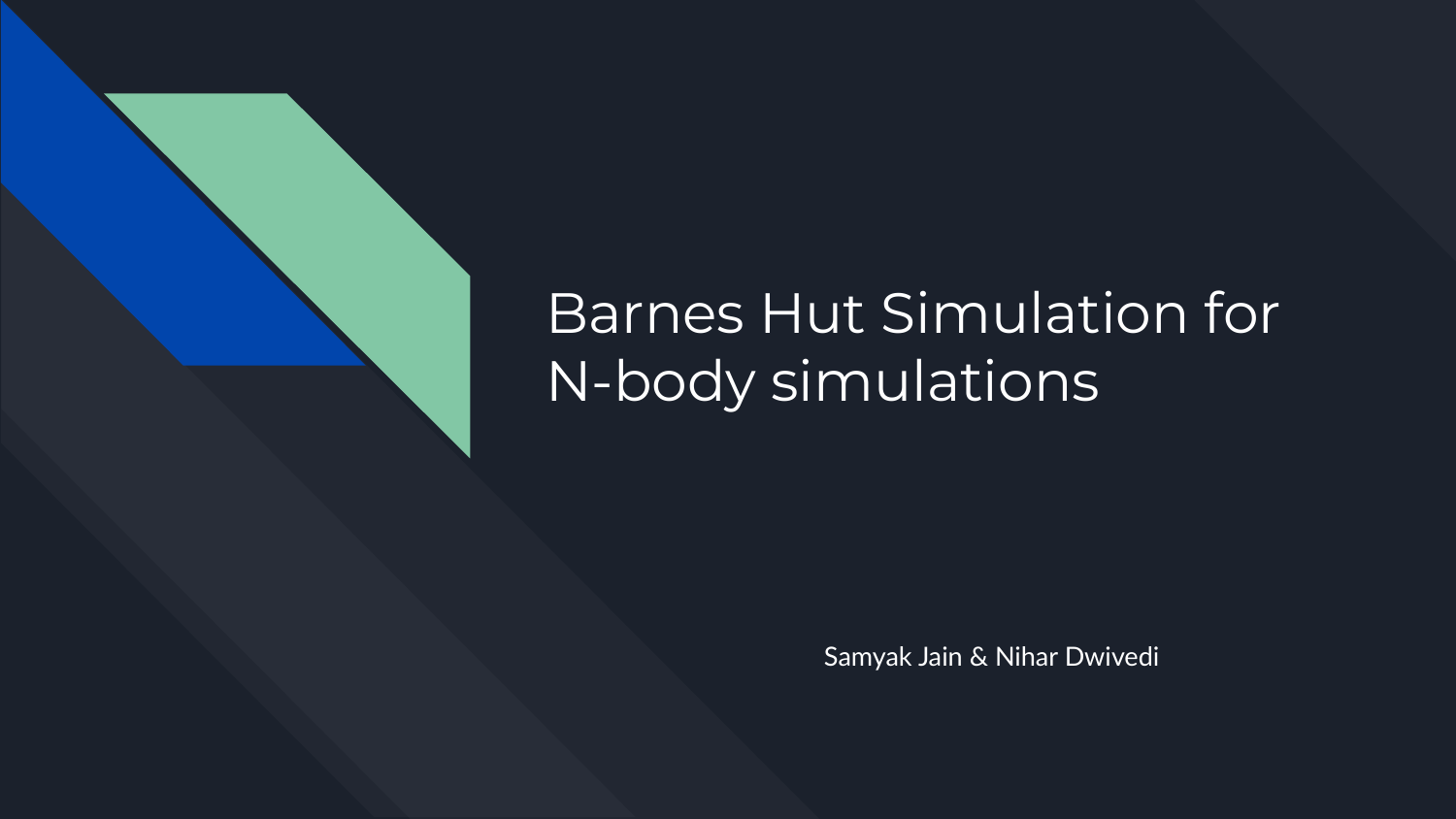

# Barnes Hut Simulation for N-body simulations
Samyak Jain & Nihar Dwivedi